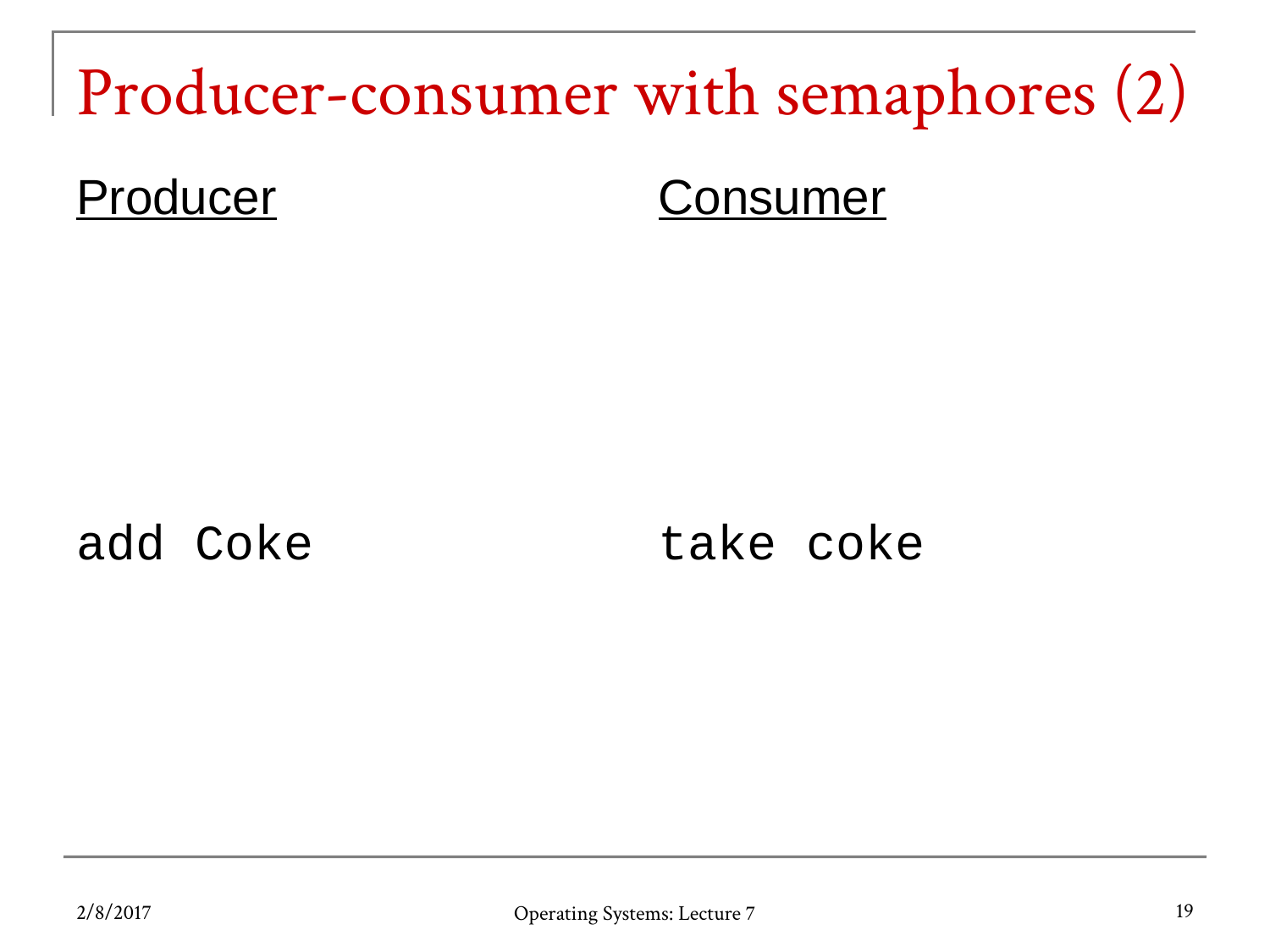

# Producer-consumer with semaphores (2)
Producer

add Coke
Consumer

take coke
2/8/2017
19
Operating Systems: Lecture 7